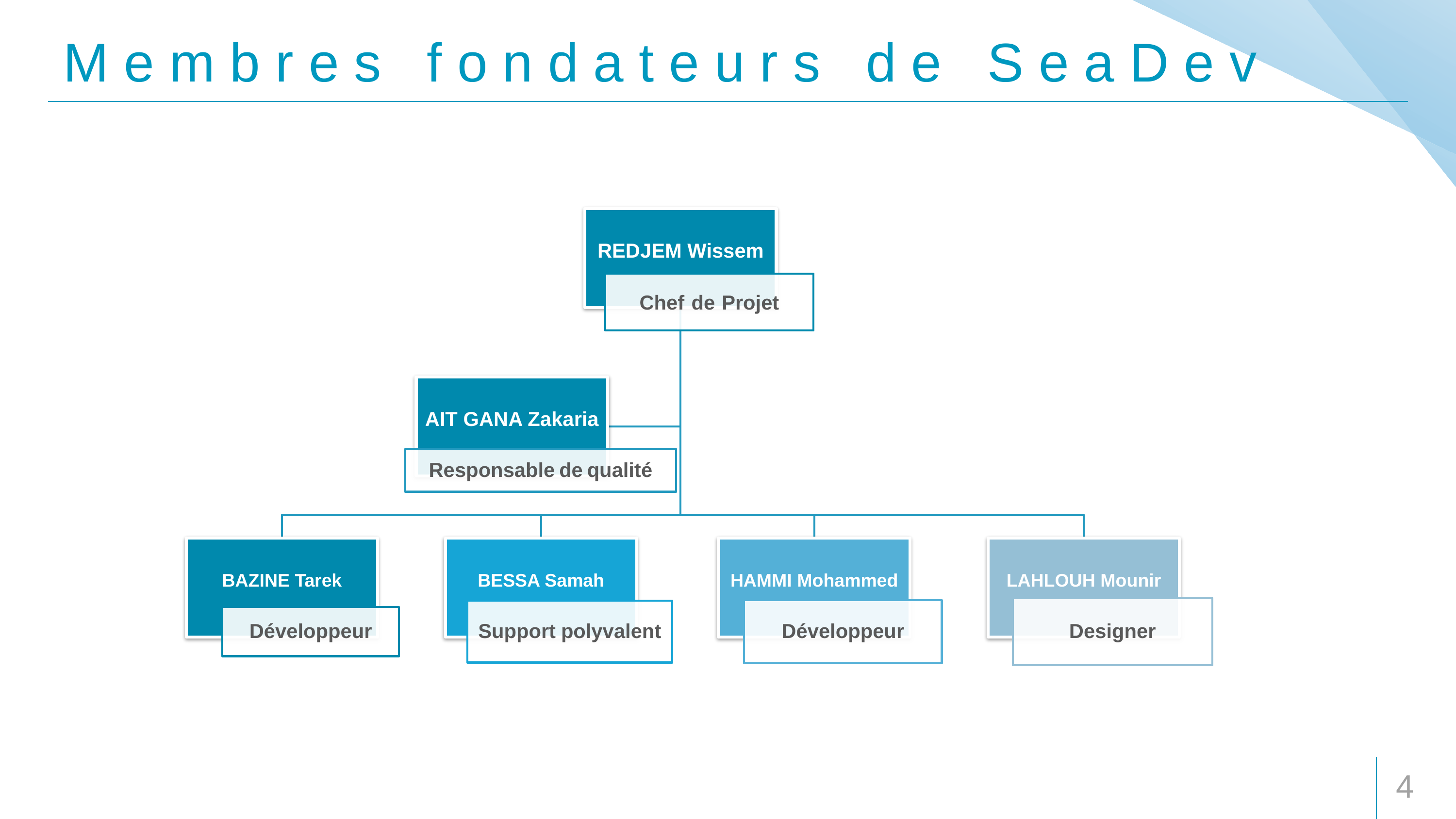

# Membres fondateurs de SeaDev
REDJEM Wissem
Chef de Projet
BAZINE Tarek
Développeur
BESSA Samah
Support polyvalent
HAMMI Mohammed
Développeur
LAHLOUH Mounir
Designer
AIT GANA Zakaria
Responsable de qualité
4